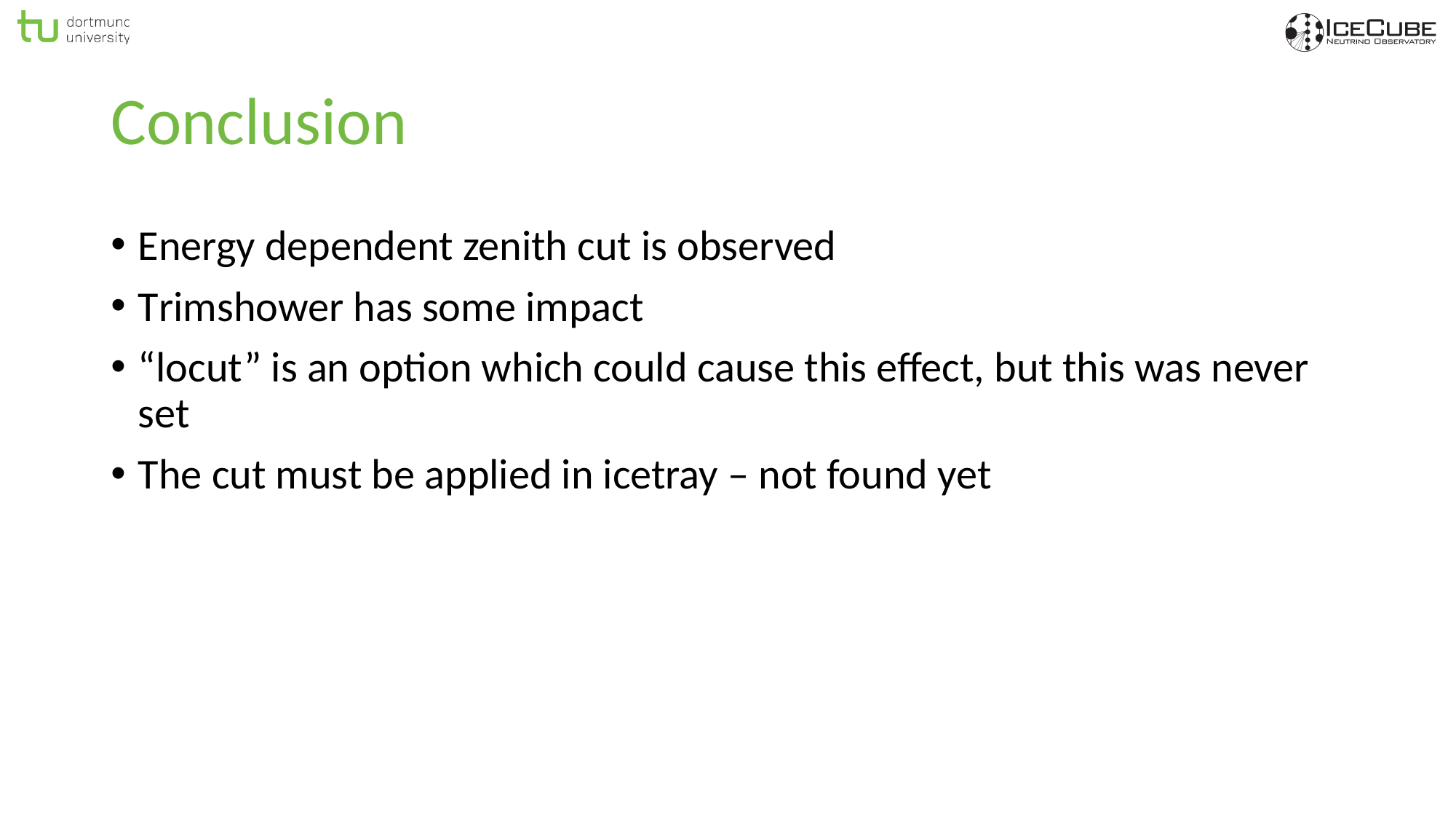

# Conclusion
Energy dependent zenith cut is observed
Trimshower has some impact
“locut” is an option which could cause this effect, but this was never set
The cut must be applied in icetray – not found yet